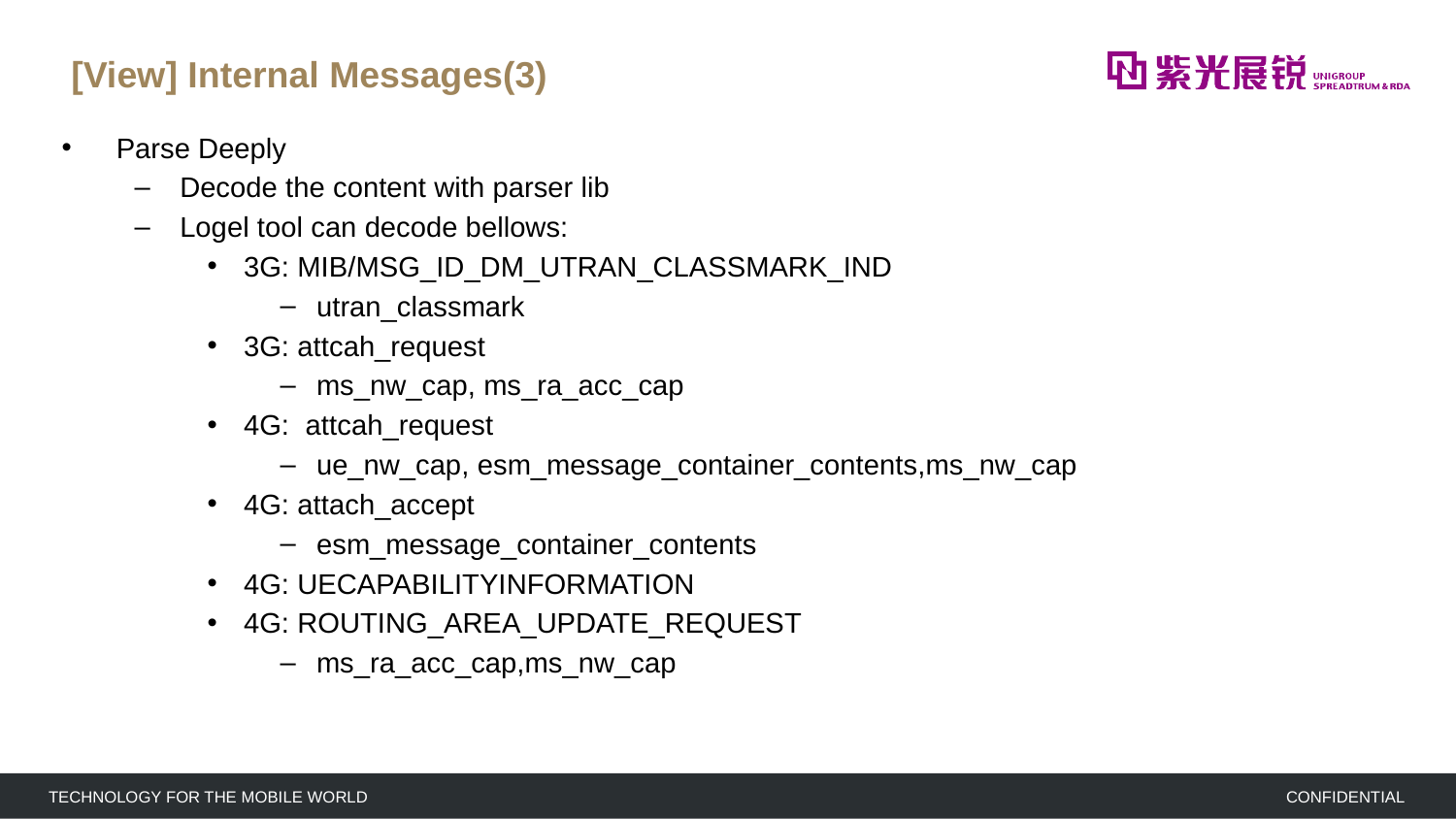

# [View] Internal Messages(3)
Parse Deeply
Decode the content with parser lib
Logel tool can decode bellows:
3G: MIB/MSG_ID_DM_UTRAN_CLASSMARK_IND
utran_classmark
3G: attcah_request
ms_nw_cap, ms_ra_acc_cap
4G:  attcah_request
ue_nw_cap, esm_message_container_contents,ms_nw_cap
4G: attach_accept
esm_message_container_contents
4G: UECAPABILITYINFORMATION
4G: ROUTING_AREA_UPDATE_REQUEST
ms_ra_acc_cap,ms_nw_cap